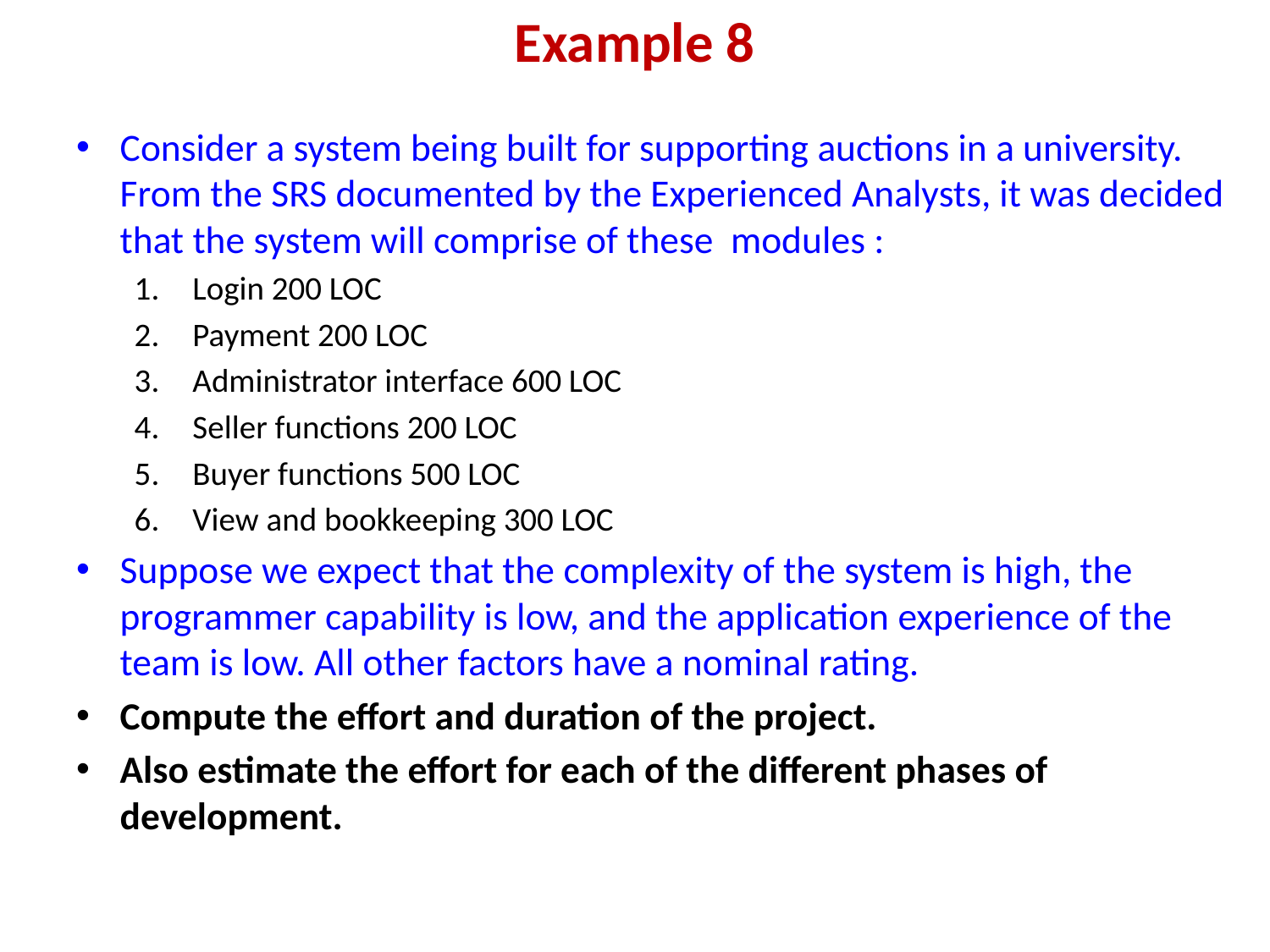

Example 8
Consider a system being built for supporting auctions in a university. From the SRS documented by the Experienced Analysts, it was decided that the system will comprise of these  modules :
Login 200 LOC
Payment 200 LOC
Administrator interface 600 LOC
Seller functions 200 LOC
Buyer functions 500 LOC
View and bookkeeping 300 LOC
Suppose we expect that the complexity of the system is high, the programmer capability is low, and the application experience of the team is low. All other factors have a nominal rating.
Compute the effort and duration of the project.
Also estimate the effort for each of the different phases of development.